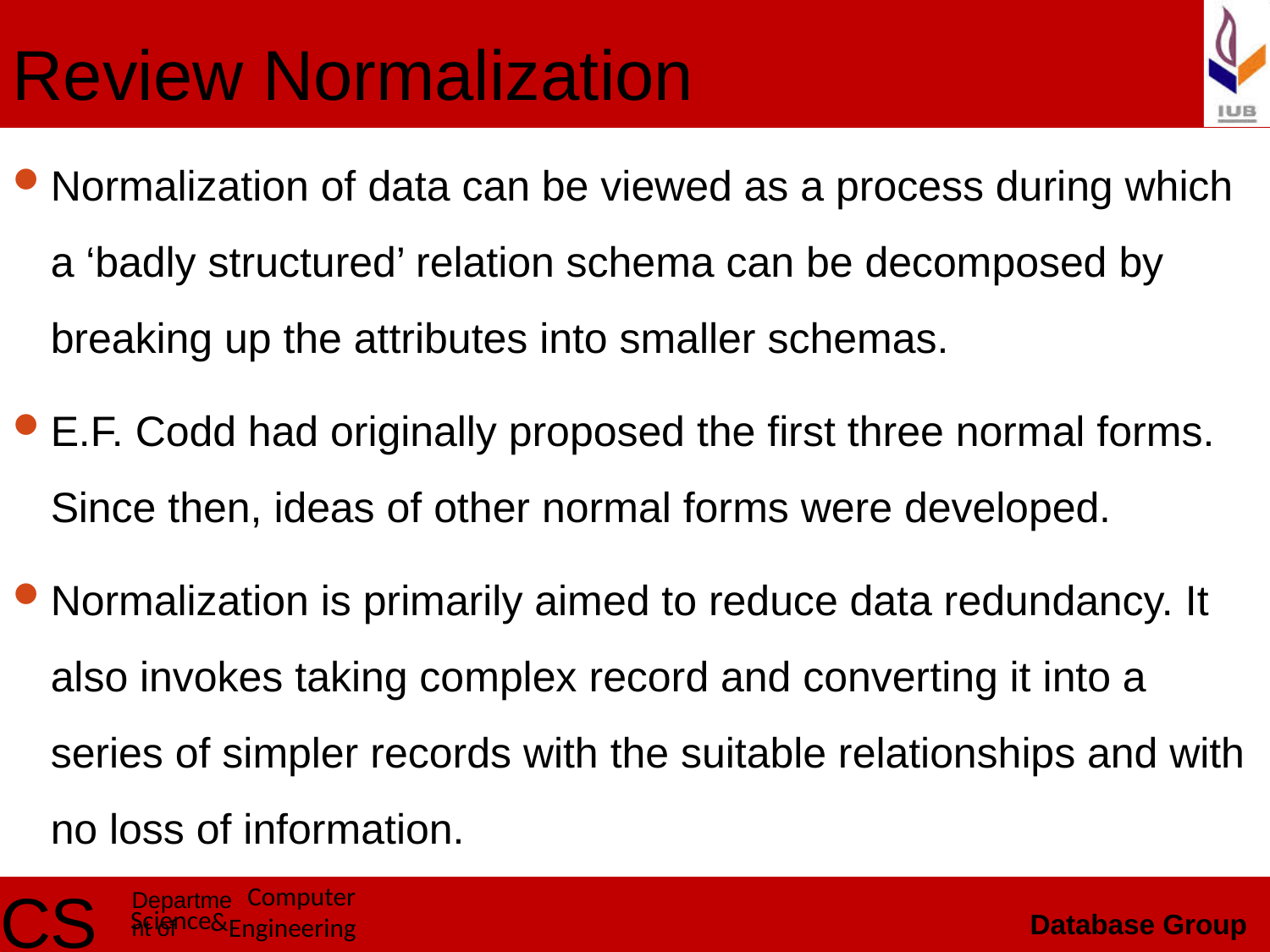

# Review Normalization
Normalization of data can be viewed as a process during which a ‘badly structured’ relation schema can be decomposed by breaking up the attributes into smaller schemas.
E.F. Codd had originally proposed the first three normal forms. Since then, ideas of other normal forms were developed.
Normalization is primarily aimed to reduce data redundancy. It also invokes taking complex record and converting it into a series of simpler records with the suitable relationships and with no loss of information.